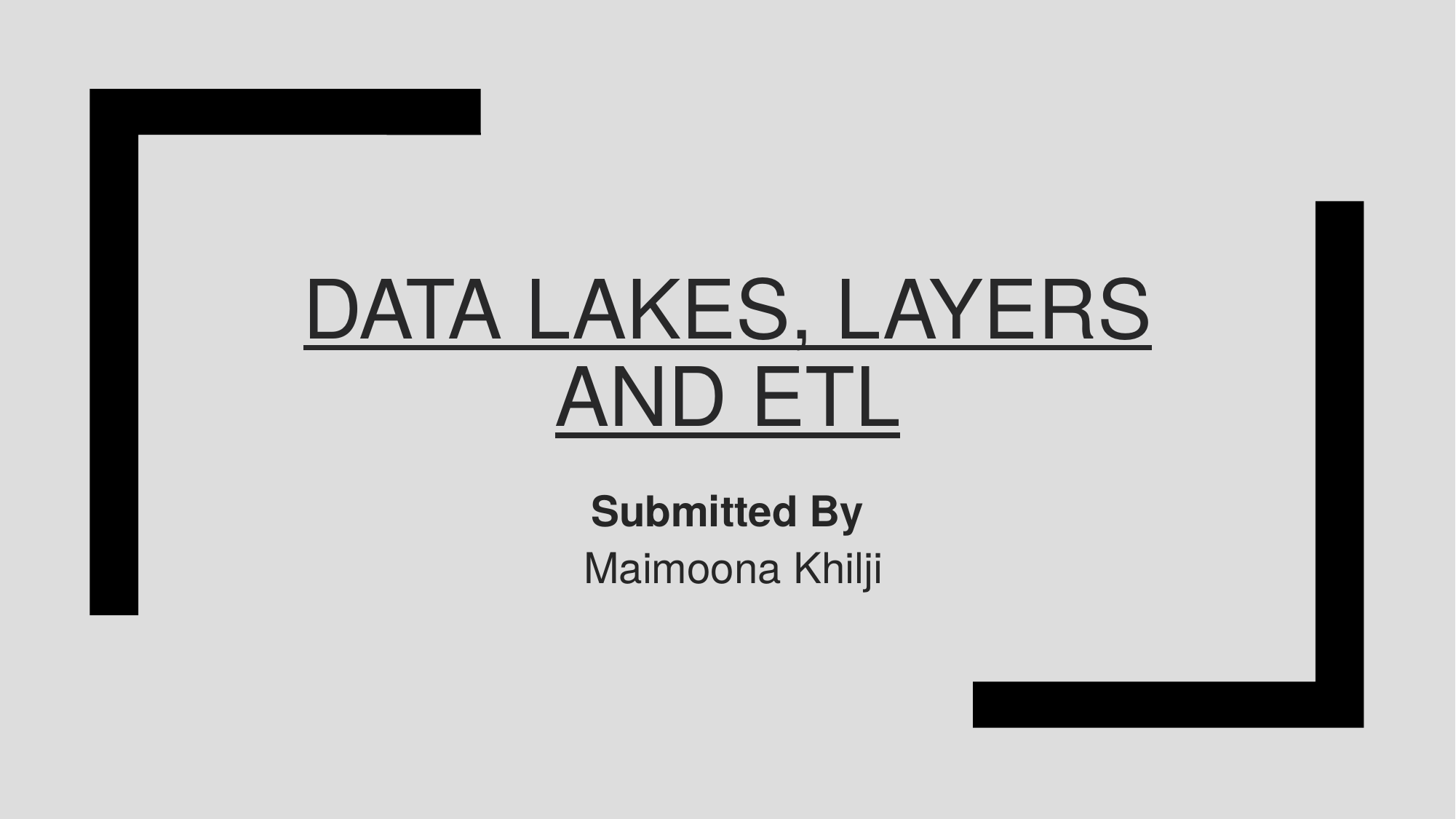

# Data Lakes, layers and ETL
Submitted By
 Maimoona Khilji